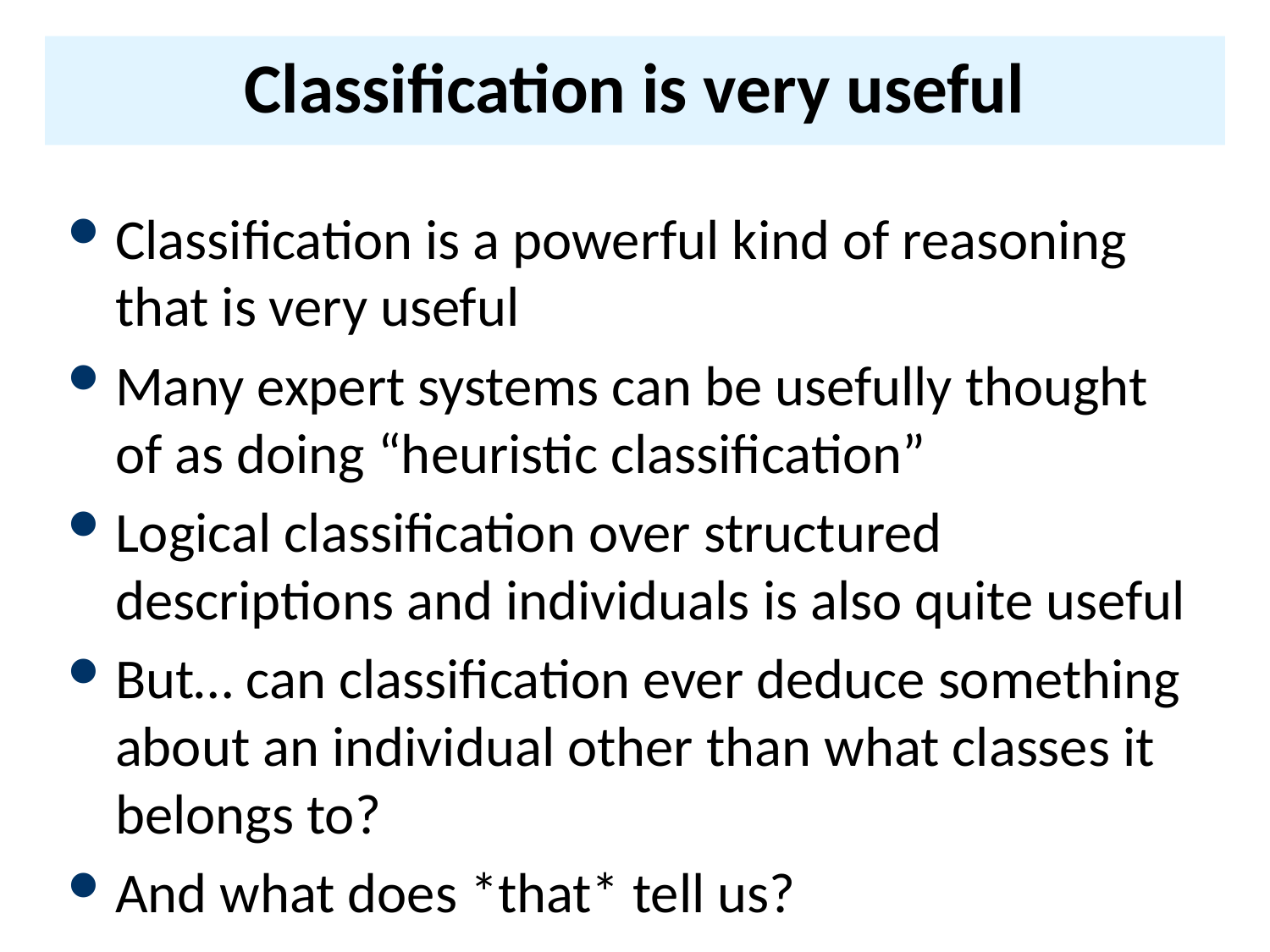

# Classification is very useful
Classification is a powerful kind of reasoning that is very useful
Many expert systems can be usefully thought of as doing “heuristic classification”
Logical classification over structured descriptions and individuals is also quite useful
But… can classification ever deduce something about an individual other than what classes it belongs to?
And what does *that* tell us?